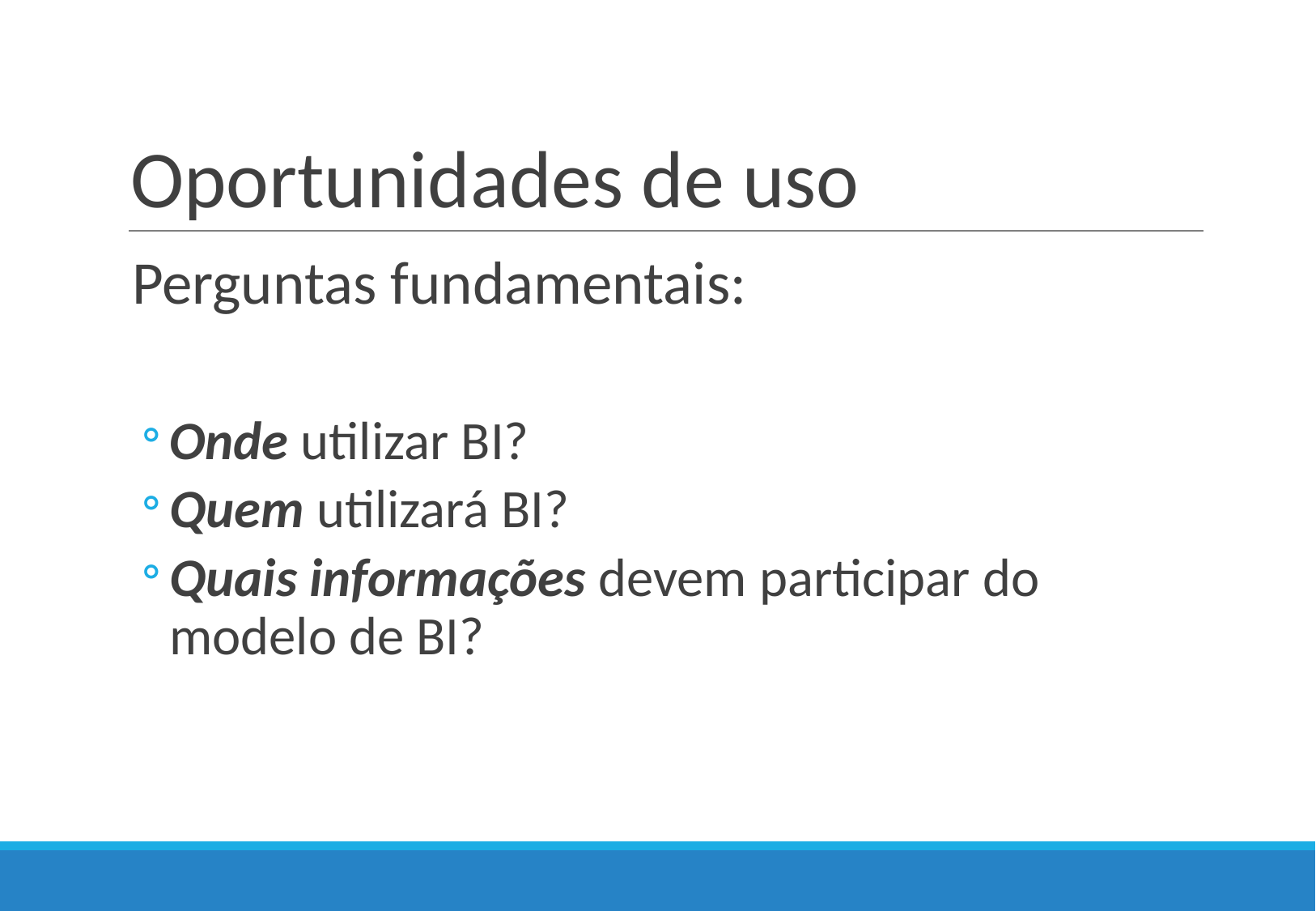

# Oportunidades de uso
Perguntas fundamentais:

Onde utilizar BI?
Quem utilizará BI?
Quais informações devem participar do modelo de BI?